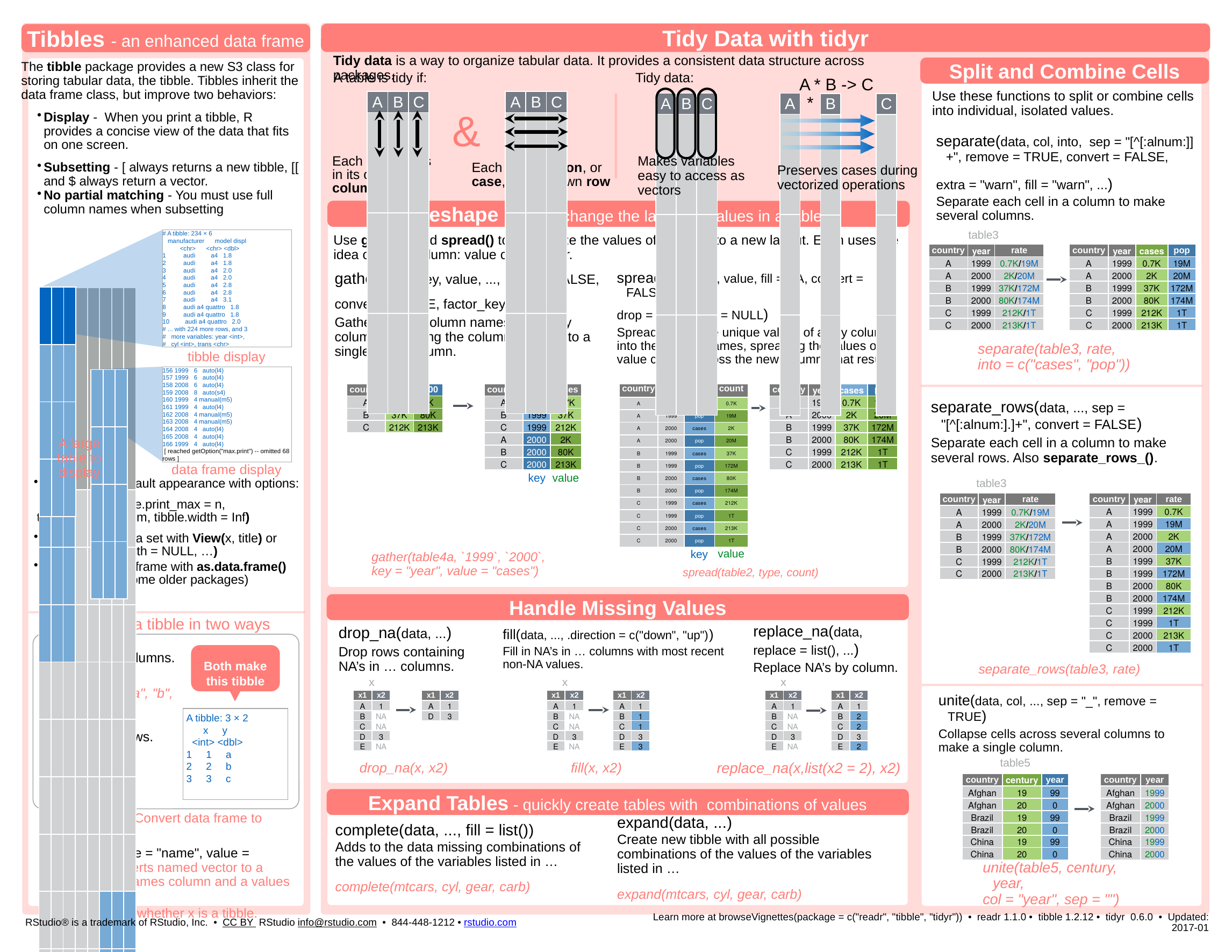

Tidy Data with tidyr
Tibbles - an enhanced data frame
Tidy data is a way to organize tabular data. It provides a consistent data structure across packages.
Split and Combine Cells

The tibble package provides a new S3 class for storing tabular data, the tibble. Tibbles inherit the data frame class, but improve two behaviors:
Display -  When you print a tibble, R provides a concise view of the data that fits on one screen.
Subsetting - [ always returns a new tibble, [[ and $ always return a vector.
No partial matching - You must use full column names when subsetting
A table is tidy if:
Tidy data:
A * B -> C
*
| A |
| --- |
|  |
|  |
|  |
| B |
| --- |
|  |
|  |
|  |
| C |
| --- |
|  |
|  |
|  |

| A | B | C |
| --- | --- | --- |
|  |  |  |
|  |  |  |
|  |  |  |
Use these functions to split or combine cells into individual, isolated values.

| A | B | C |
| --- | --- | --- |
|  |  |  |
|  |  |  |
|  |  |  |

| A | B | C |
| --- | --- | --- |
|  |  |  |
|  |  |  |
|  |  |  |

&
separate(data, col, into,  sep = "[^[:alnum:]]+", remove = TRUE, convert = FALSE,
extra = "warn", fill = "warn", ...)
Separate each cell in a column to make several columns.
Each observation, or case,  is in its own row
Each variable is in its own column
Preserves cases during vectorized operations
Makes variables easy to access as vectors
Reshape Data - change the layout of values in a table

table3
| country | year | rate |
| --- | --- | --- |
| A | 1999 | 0.7K/19M |
| A | 2000 | 2K/20M |
| B | 1999 | 37K/172M |
| B | 2000 | 80K/174M |
| C | 1999 | 212K/1T |
| C | 2000 | 213K/1T |
| country | year | cases | pop |
| --- | --- | --- | --- |
| A | 1999 | 0.7K | 19M |
| A | 2000 | 2K | 20M |
| B | 1999 | 37K | 172M |
| B | 2000 | 80K | 174M |
| C | 1999 | 212K | 1T |
| C | 2000 | 213K | 1T |

# A tibble: 234 × 6
   manufacturer      model displ
          <chr>      <chr> <dbl>
1          audi         a4   1.8
2          audi         a4   1.8
3          audi         a4   2.0
4          audi         a4   2.0
5          audi         a4   2.8
6          audi         a4   2.8
7          audi         a4   3.1
8          audi a4 quattro   1.8
9          audi a4 quattro   1.8
10         audi a4 quattro   2.0
# ... with 224 more rows, and 3
#   more variables: year <int>,
#   cyl <int>, trans <chr>
Use gather() and spread() to reorganize the values of a table into a new layout. Each uses the idea of a key column: value column pair.
gather(data, key, value, ..., na.rm = FALSE,
convert = FALSE, factor_key = FALSE)
Gather moves column names into a key column, gathering the column values into a single value column.
spread(data, key, value, fill = NA, convert = FALSE,
drop = TRUE, sep = NULL)
Spread moves the unique values of a key column into the column names, spreading the values of a value column across the new columns that result.
|  |  |  |
| --- | --- | --- |
|  |  |  |
|  |  |  |
|  |  |  |
| wind | wind | wind |  |  |  |  |  |
| --- | --- | --- | --- | --- | --- | --- | --- |
|  |  |  |  |  |  |  |  |
|  |  |  |  |  |  |  |  |
|  |  |  |  |  |  |  |  |
|  |  |  |  |  |  |  |  |
|  |  |  |  |  |  |  |  |
|  |  |  |  |  |  |  |  |
|  |  |  |  |  |  |  |  |
|  |  |  |  |  |  |  |  |
|  |  |  |  |  |  |  |  |
|  |  |  |  |  |  |  |  |
|  |  |  |  |  |  |  |  |
|  |  |  |  |  |  |  |  |
|  |  |  |  |  |  |  |  |
|  |  |  |  |  |  |  |  |
separate(table3, rate,
into = c("cases", "pop"))
tibble display
table4a
| country | 1999 | 2000 |
| --- | --- | --- |
| A | 0.7K | 2K |
| B | 37K | 80K |
| C | 212K | 213K |
| country | year | cases |
| --- | --- | --- |
| A | 1999 | 0.7K |
| B | 1999 | 37K |
| C | 1999 | 212K |
| A | 2000 | 2K |
| B | 2000 | 80K |
| C | 2000 | 213K |

key
value
table2
| country | year | type | count |
| --- | --- | --- | --- |
| A | 1999 | cases | 0.7K |
| A | 1999 | pop | 19M |
| A | 2000 | cases | 2K |
| A | 2000 | pop | 20M |
| B | 1999 | cases | 37K |
| B | 1999 | pop | 172M |
| B | 2000 | cases | 80K |
| B | 2000 | pop | 174M |
| C | 1999 | cases | 212K |
| C | 1999 | pop | 1T |
| C | 2000 | cases | 213K |
| C | 2000 | pop | 1T |
| country | year | cases | pop |
| --- | --- | --- | --- |
| A | 1999 | 0.7K | 19M |
| A | 2000 | 2K | 20M |
| B | 1999 | 37K | 172M |
| B | 2000 | 80K | 174M |
| C | 1999 | 212K | 1T |
| C | 2000 | 213K | 1T |

value
key

156 1999   6   auto(l4)
157 1999   6   auto(l4)
158 2008   6   auto(l4)
159 2008   8   auto(s4)
160 1999   4 manual(m5)
161 1999   4   auto(l4)
162 2008   4 manual(m5)
163 2008   4 manual(m5)
164 2008   4   auto(l4)
165 2008   4   auto(l4)
166 1999   4   auto(l4)
 [ reached getOption("max.print") -- omitted 68 rows ]
|  |  |  |
| --- | --- | --- |
|  |  |  |
|  |  |  |
|  |  |  |
separate_rows(data, ..., sep = "[^[:alnum:].]+", convert = FALSE)
Separate each cell in a column to make several rows. Also separate_rows_().

A large table to display
data frame display
table3
| country | year | rate |
| --- | --- | --- |
| A | 1999 | 0.7K |
| A | 1999 | 19M |
| A | 2000 | 2K |
| A | 2000 | 20M |
| B | 1999 | 37K |
| B | 1999 | 172M |
| B | 2000 | 80K |
| B | 2000 | 174M |
| C | 1999 | 212K |
| C | 1999 | 1T |
| C | 2000 | 213K |
| C | 2000 | 1T |
| country | year | rate |
| --- | --- | --- |
| A | 1999 | 0.7K/19M |
| A | 2000 | 2K/20M |
| B | 1999 | 37K/172M |
| B | 2000 | 80K/174M |
| C | 1999 | 212K/1T |
| C | 2000 | 213K/1T |

Control the default appearance with options:
options(tibble.print_max = n, tibble.print_min = m, tibble.width = Inf)
View entire data set with View(x, title) or glimpse(x, width = NULL, …)
Revert to data frame with as.data.frame() (required for some older packages)
gather(table4a, `1999`, `2000`,
key = "year", value = "cases")
spread(table2, type, count)

Handle Missing Values

Construct a tibble in two ways

drop_na(data, ...)
Drop rows containing NA’s in … columns.
replace_na(data,
replace = list(), ...)
Replace NA’s by column.
fill(data, ..., .direction = c("down", "up"))
Fill in NA’s in … columns with most recent non-NA values.
tibble(…)
Construct by columns.
tibble(x = 1:3,
              y = c("a", "b", "c"))
tribble(…)
Construct by rows.
tribble(
   ~x,  ~y,
     1,    "a",
     2,    "b",
     3,    "c")

Both make
this tibble
A tibble: 3 × 2
      x     y
  <int> <dbl>
1     1     a
2     2     b
3     3     c
separate_rows(table3, rate)
x
| x1 | x2 |
| --- | --- |
| A | 1 |
| B | NA |
| C | NA |
| D | 3 |
| E | NA |
| x1 | x2 |
| --- | --- |
| A | 1 |
| D | 3 |

x
| x1 | x2 |
| --- | --- |
| A | 1 |
| B | NA |
| C | NA |
| D | 3 |
| E | NA |
| x1 | x2 |
| --- | --- |
| A | 1 |
| B | 1 |
| C | 1 |
| D | 3 |
| E | 3 |

x
| x1 | x2 |
| --- | --- |
| A | 1 |
| B | NA |
| C | NA |
| D | 3 |
| E | NA |
| x1 | x2 |
| --- | --- |
| A | 1 |
| B | 2 |
| C | 2 |
| D | 3 |
| E | 2 |

unite(data, col, ..., sep = "_", remove = TRUE)
Collapse cells across several columns to make a single column.
table5
| country | year |
| --- | --- |
| Afghan | 1999 |
| Afghan | 2000 |
| Brazil | 1999 |
| Brazil | 2000 |
| China | 1999 |
| China | 2000 |
| country | century | year |
| --- | --- | --- |
| Afghan | 19 | 99 |
| Afghan | 20 | 0 |
| Brazil | 19 | 99 |
| Brazil | 20 | 0 |
| China | 19 | 99 |
| China | 20 | 0 |

drop_na(x, x2)
fill(x, x2)
replace_na(x,list(x2 = 2), x2)
Expand Tables - quickly create tables with  combinations of values

as_tibble(x, …) Convert data frame to tibble.
enframe(x, name = "name", value = "value") Converts named vector to a tibble with a names column and a values column.
is_tibble(x) Test whether x is a tibble.
complete(data, ..., fill = list())
Adds to the data missing combinations of the values of the variables listed in …
complete(mtcars, cyl, gear, carb)
expand(data, ...)
Create new tibble with all possible combinations of the values of the variables listed in …
expand(mtcars, cyl, gear, carb)
unite(table5, century, year,
col = "year", sep = "")
RStudio® is a trademark of RStudio, Inc.  •  CC BY  RStudio info@rstudio.com  •  844-448-1212 • rstudio.com
Learn more at browseVignettes(package = c("readr", "tibble", "tidyr"))  •  readr 1.1.0 •  tibble 1.2.12 •  tidyr  0.6.0  •  Updated: 2017-01